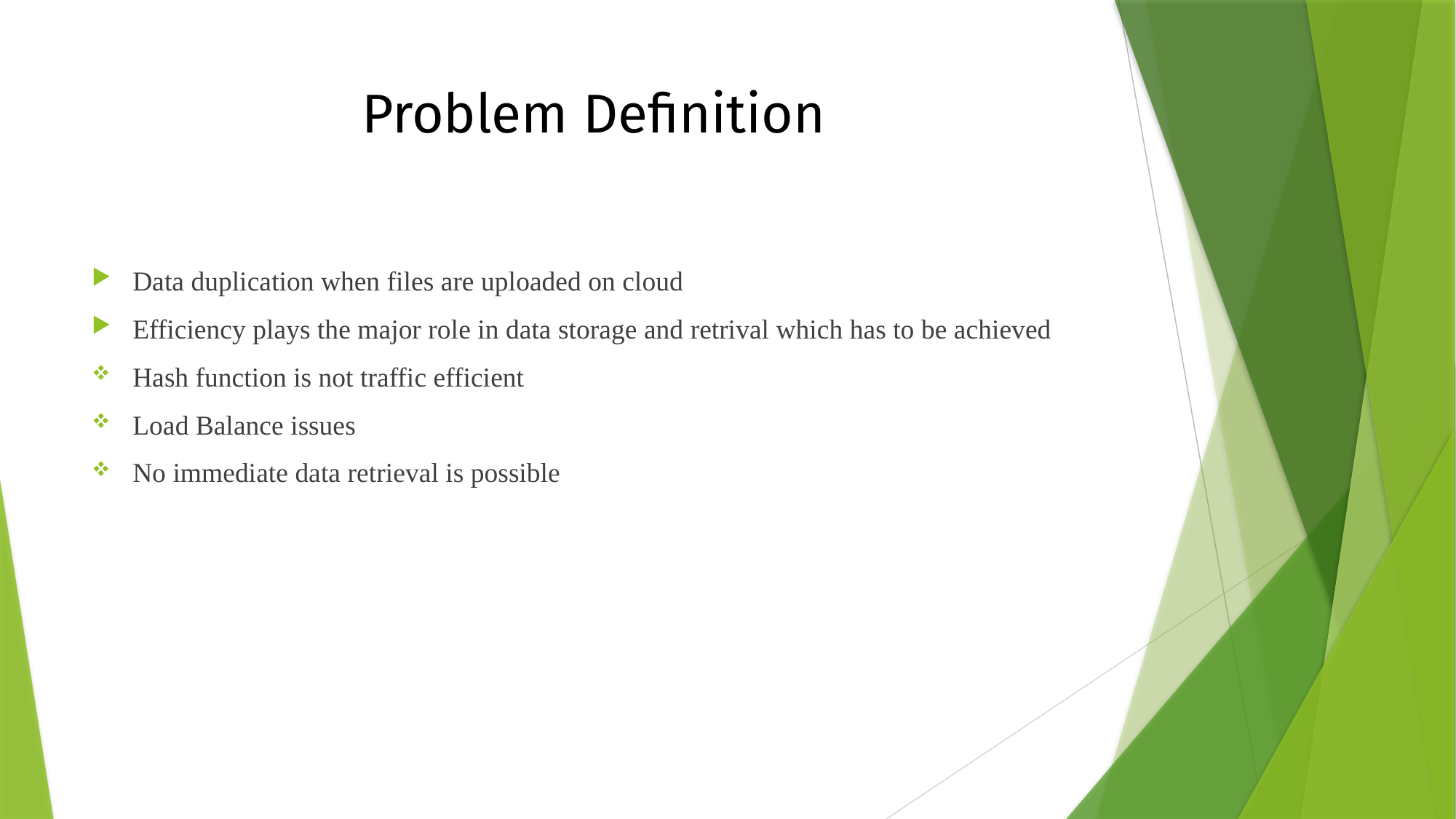

# Problem Definition
Data duplication when files are uploaded on cloud
Efficiency plays the major role in data storage and retrival which has to be achieved
Hash function is not traffic efficient
Load Balance issues
No immediate data retrieval is possible